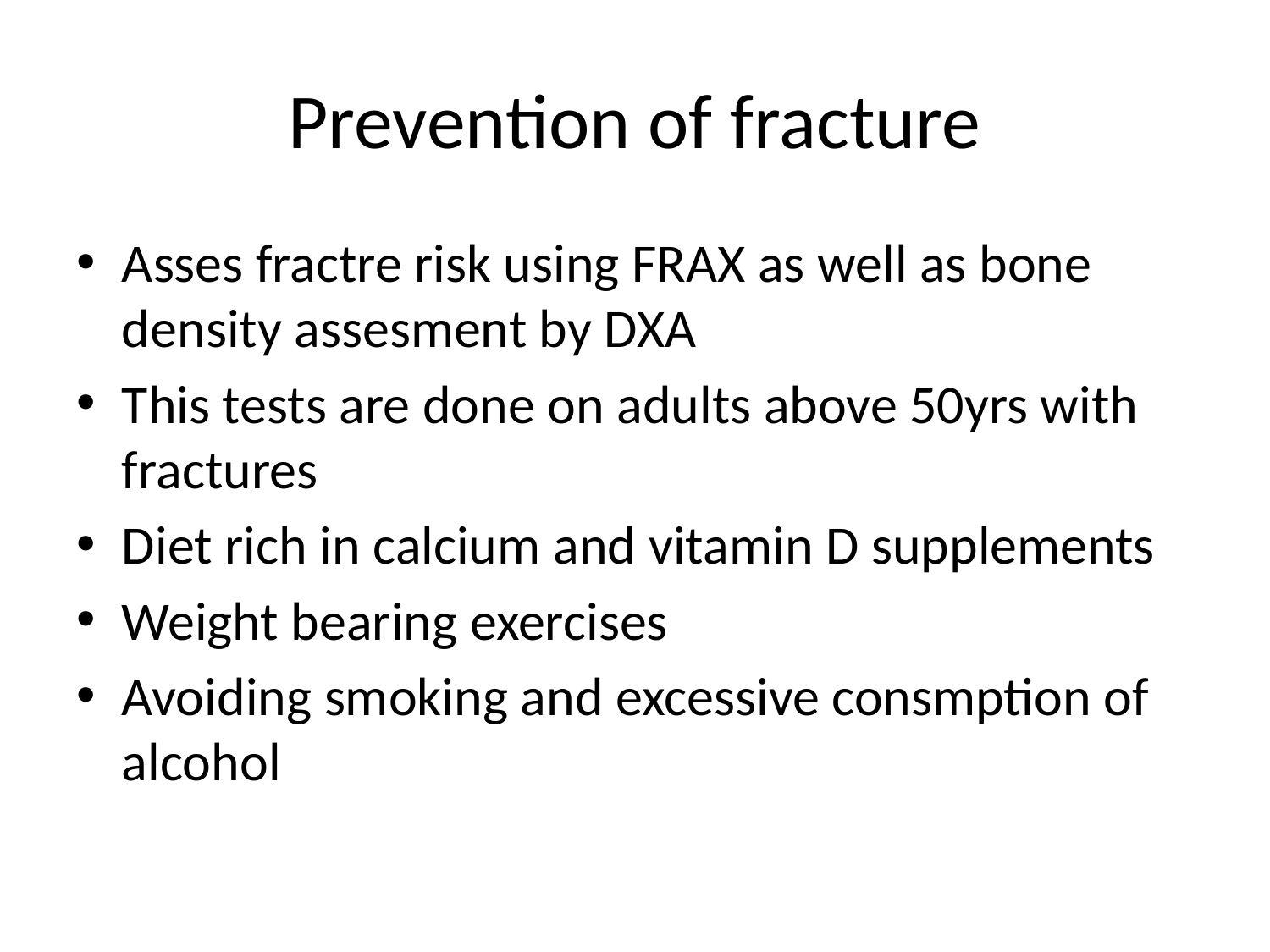

# Prevention of fracture
Asses fractre risk using FRAX as well as bone density assesment by DXA
This tests are done on adults above 50yrs with fractures
Diet rich in calcium and vitamin D supplements
Weight bearing exercises
Avoiding smoking and excessive consmption of alcohol